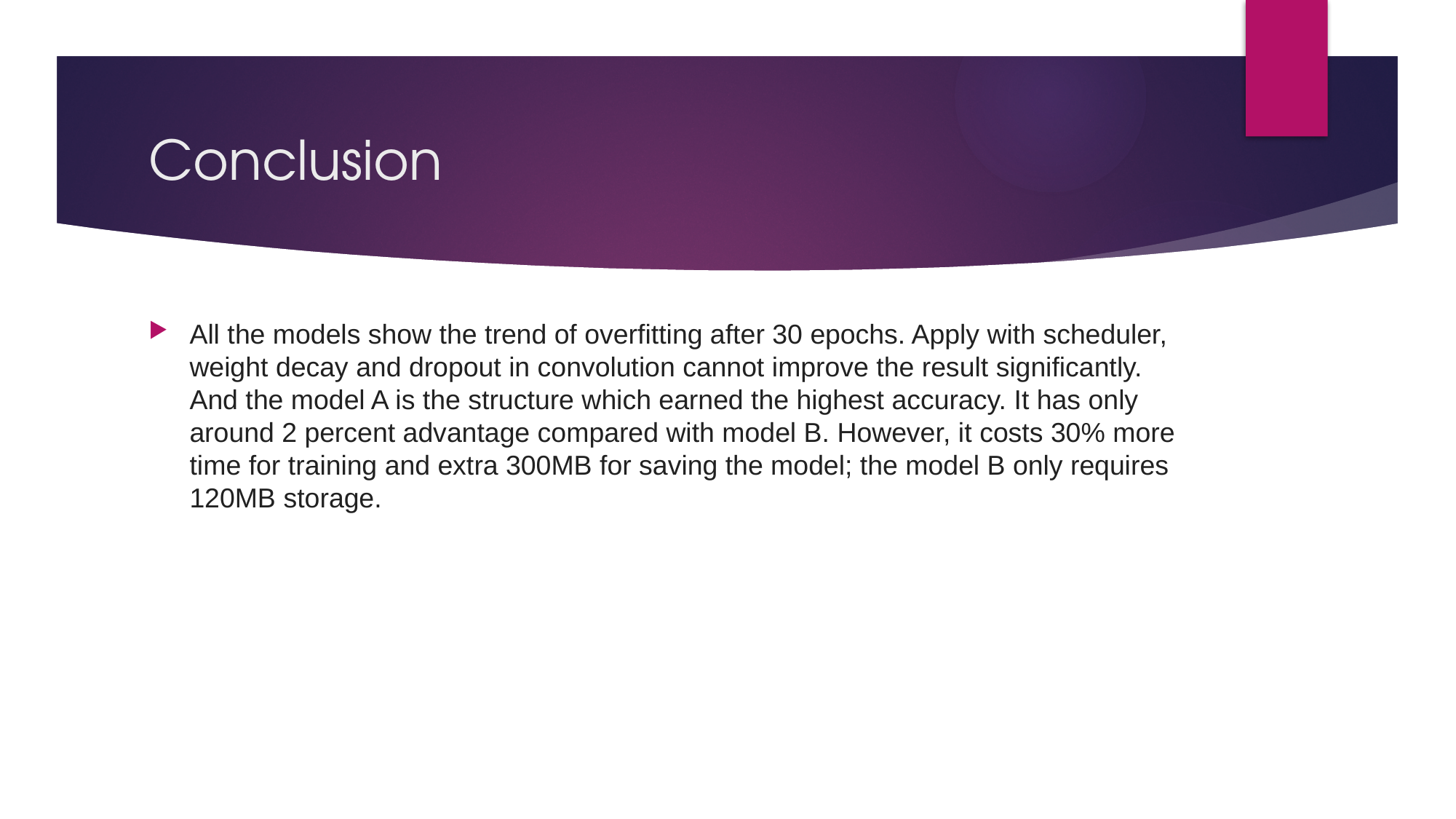

# Conclusion
All the models show the trend of overfitting after 30 epochs. Apply with scheduler, weight decay and dropout in convolution cannot improve the result significantly. And the model A is the structure which earned the highest accuracy. It has only around 2 percent advantage compared with model B. However, it costs 30% more time for training and extra 300MB for saving the model; the model B only requires 120MB storage.